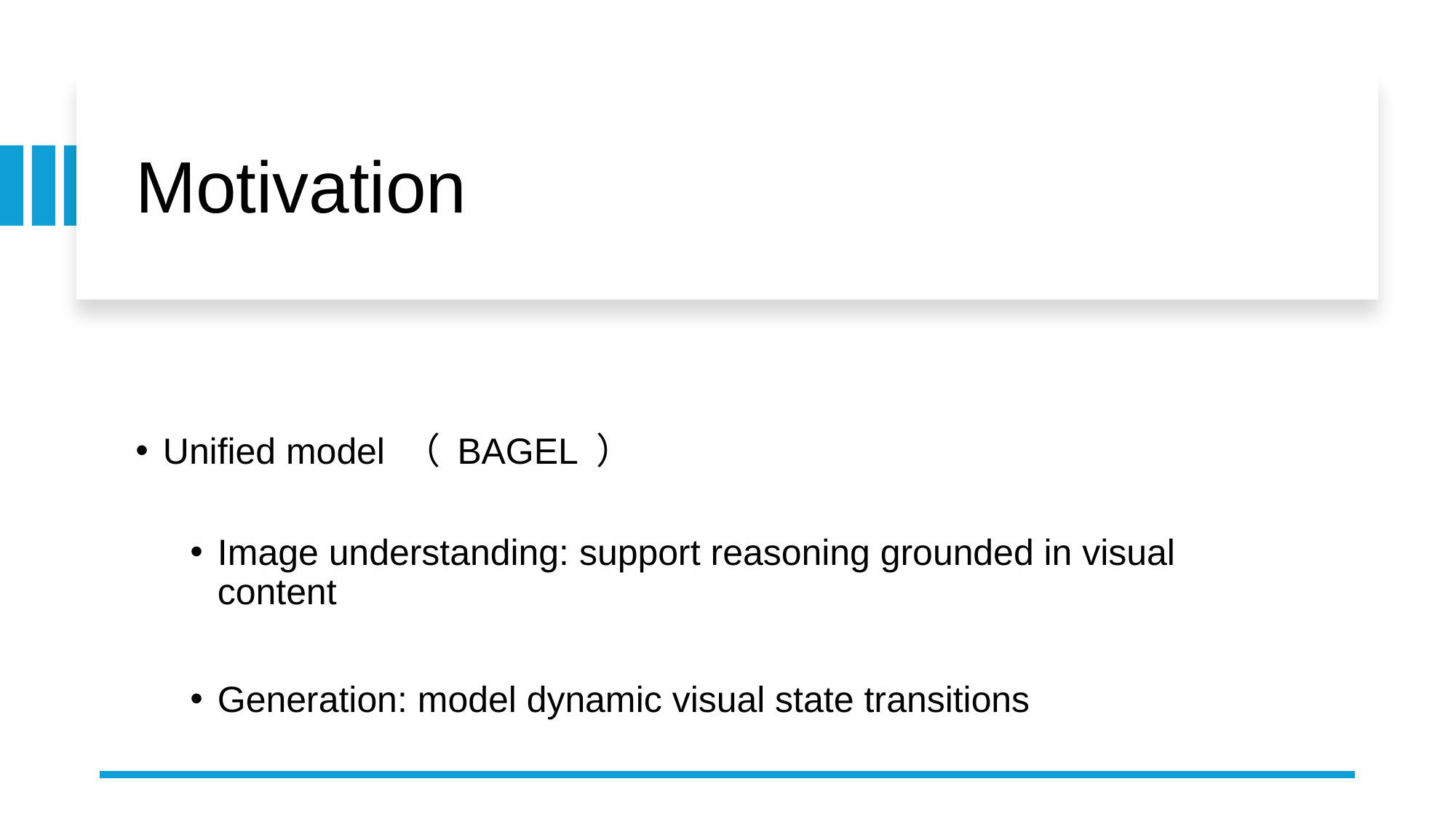

# Motivation

Unified model （ BAGEL ）

Image understanding: support reasoning grounded in visual content

Generation: model dynamic visual state transitions